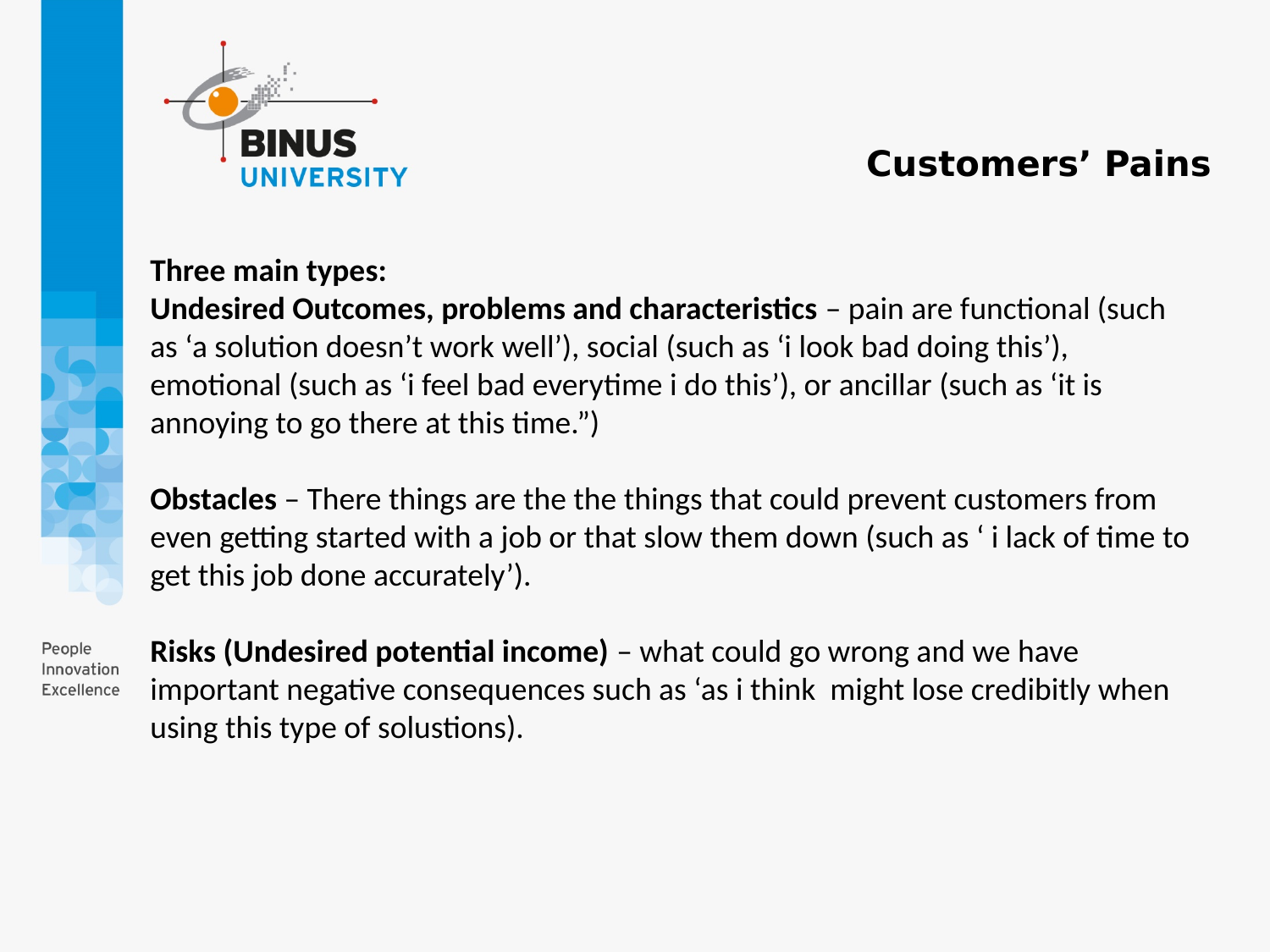

Customers’ Pains
Three main types:
Undesired Outcomes, problems and characteristics – pain are functional (such as ‘a solution doesn’t work well’), social (such as ‘i look bad doing this’), emotional (such as ‘i feel bad everytime i do this’), or ancillar (such as ‘it is annoying to go there at this time.”)

Obstacles – There things are the the things that could prevent customers from even getting started with a job or that slow them down (such as ‘ i lack of time to get this job done accurately’).

Risks (Undesired potential income) – what could go wrong and we have important negative consequences such as ‘as i think  might lose credibitly when using this type of solustions).